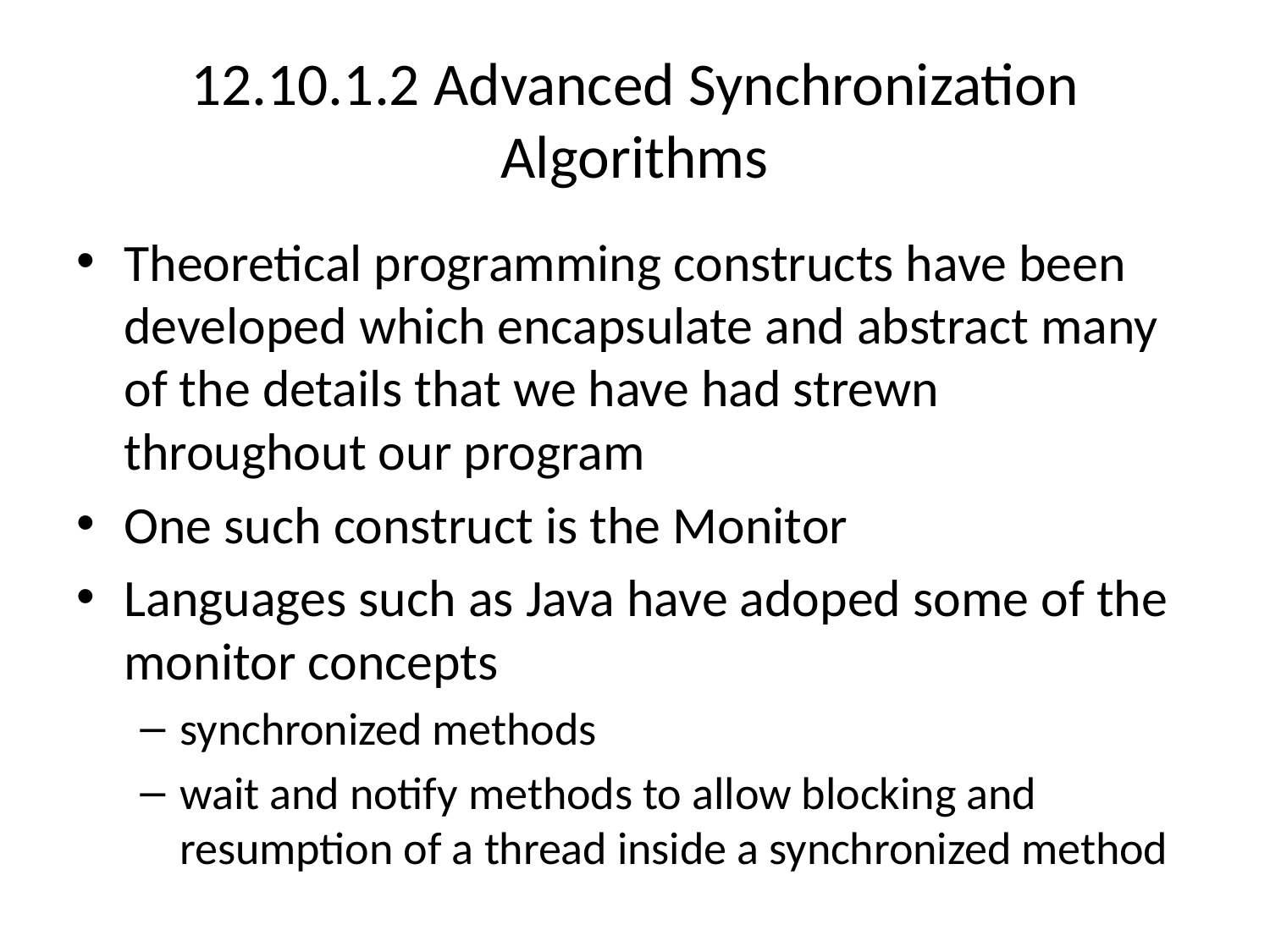

# 12.10.1.2 Advanced Synchronization Algorithms
Theoretical programming constructs have been developed which encapsulate and abstract many of the details that we have had strewn throughout our program
One such construct is the Monitor
Languages such as Java have adoped some of the monitor concepts
synchronized methods
wait and notify methods to allow blocking and resumption of a thread inside a synchronized method